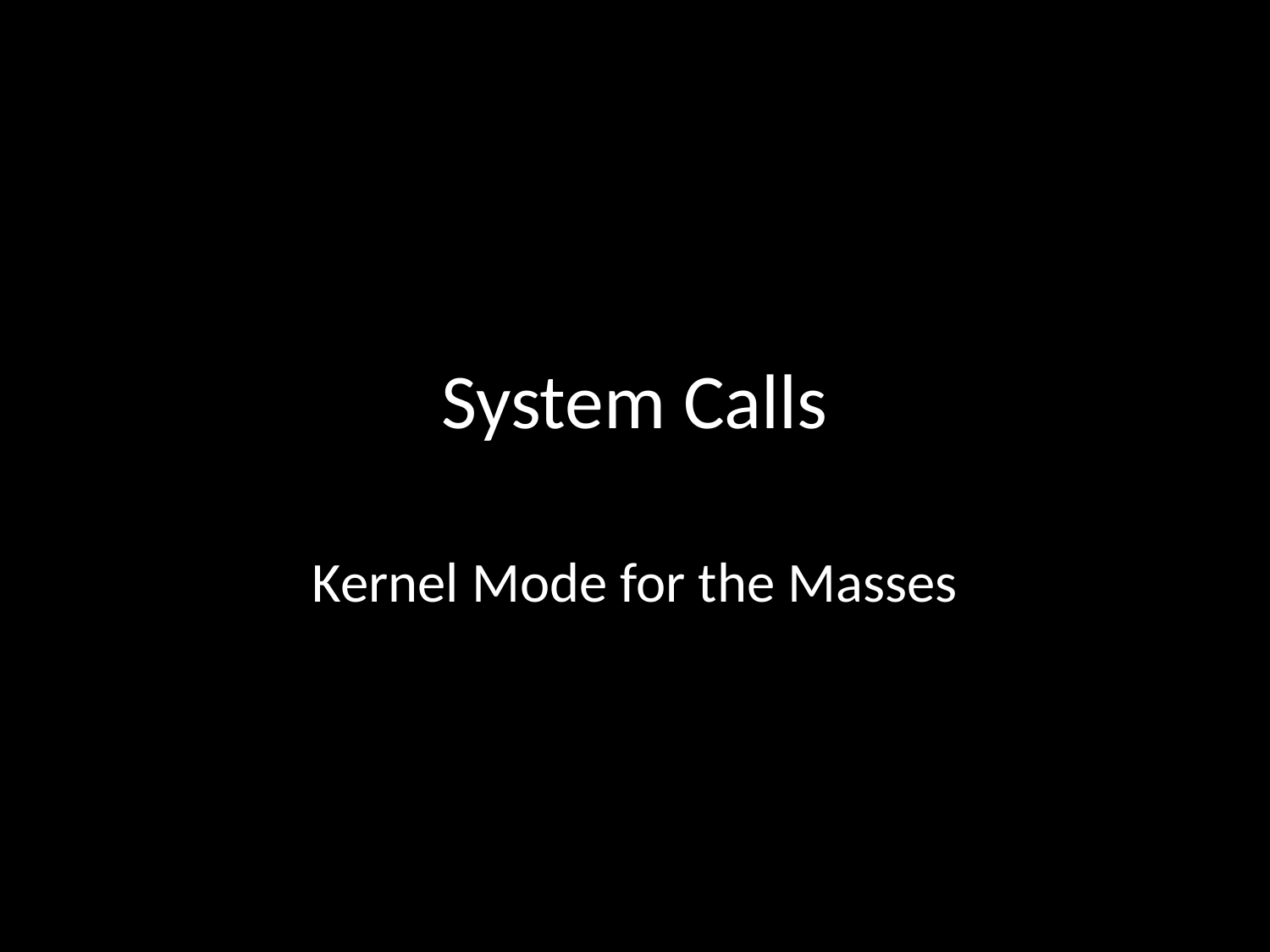

# System Calls
Kernel Mode for the Masses